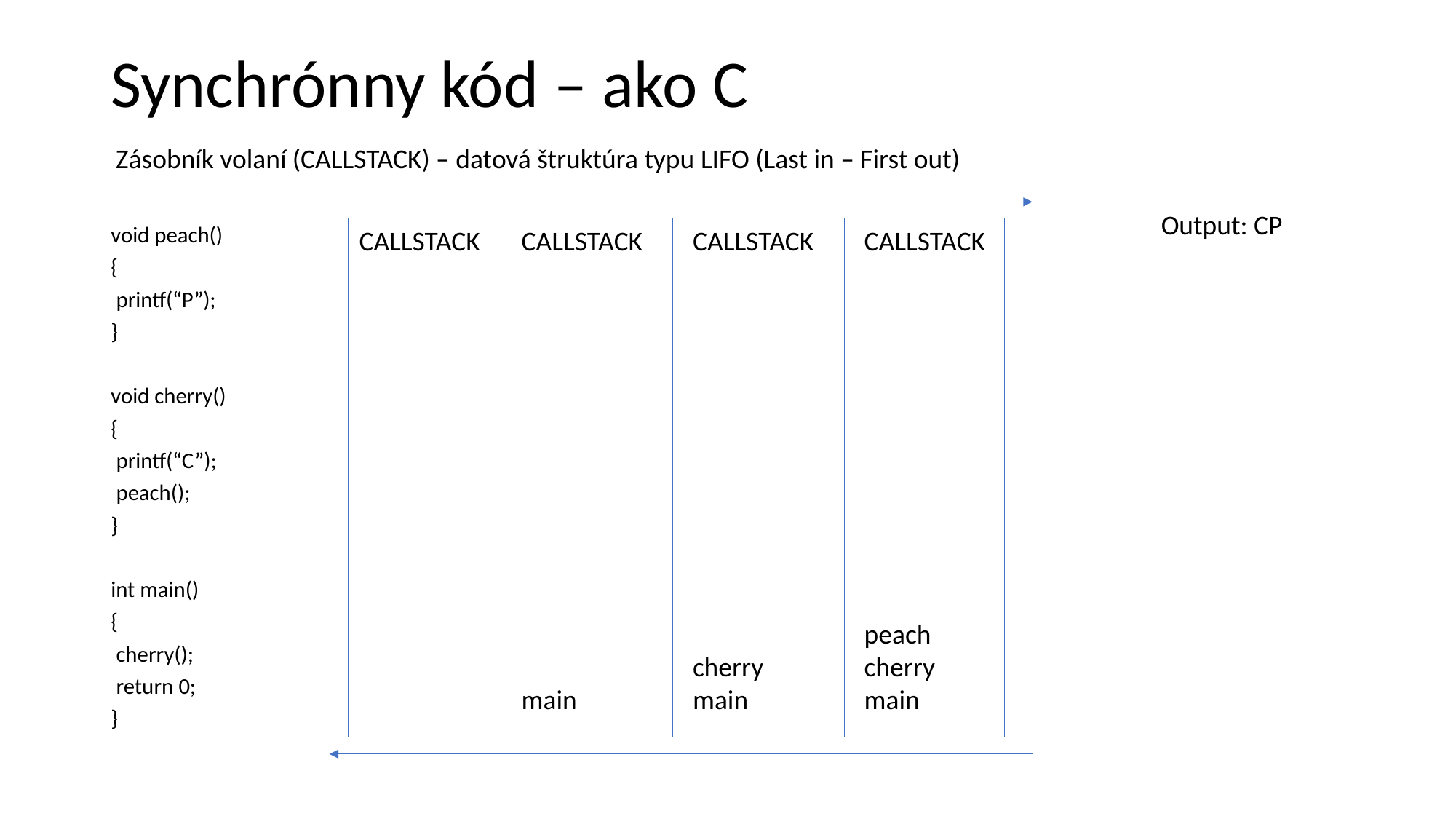

# Synchrónny kód – ako C
Zásobník volaní (CALLSTACK) – datová štruktúra typu LIFO (Last in – First out)
Output: CP
CALLSTACK

main
CALLSTACK

cherry
main
CALLSTACK

peach
cherry
main
void peach()
{
 printf(“P”);
}

void cherry()
{
 printf(“C”);
 peach();
}

int main()
{
 cherry();
 return 0;
}
CALLSTACK